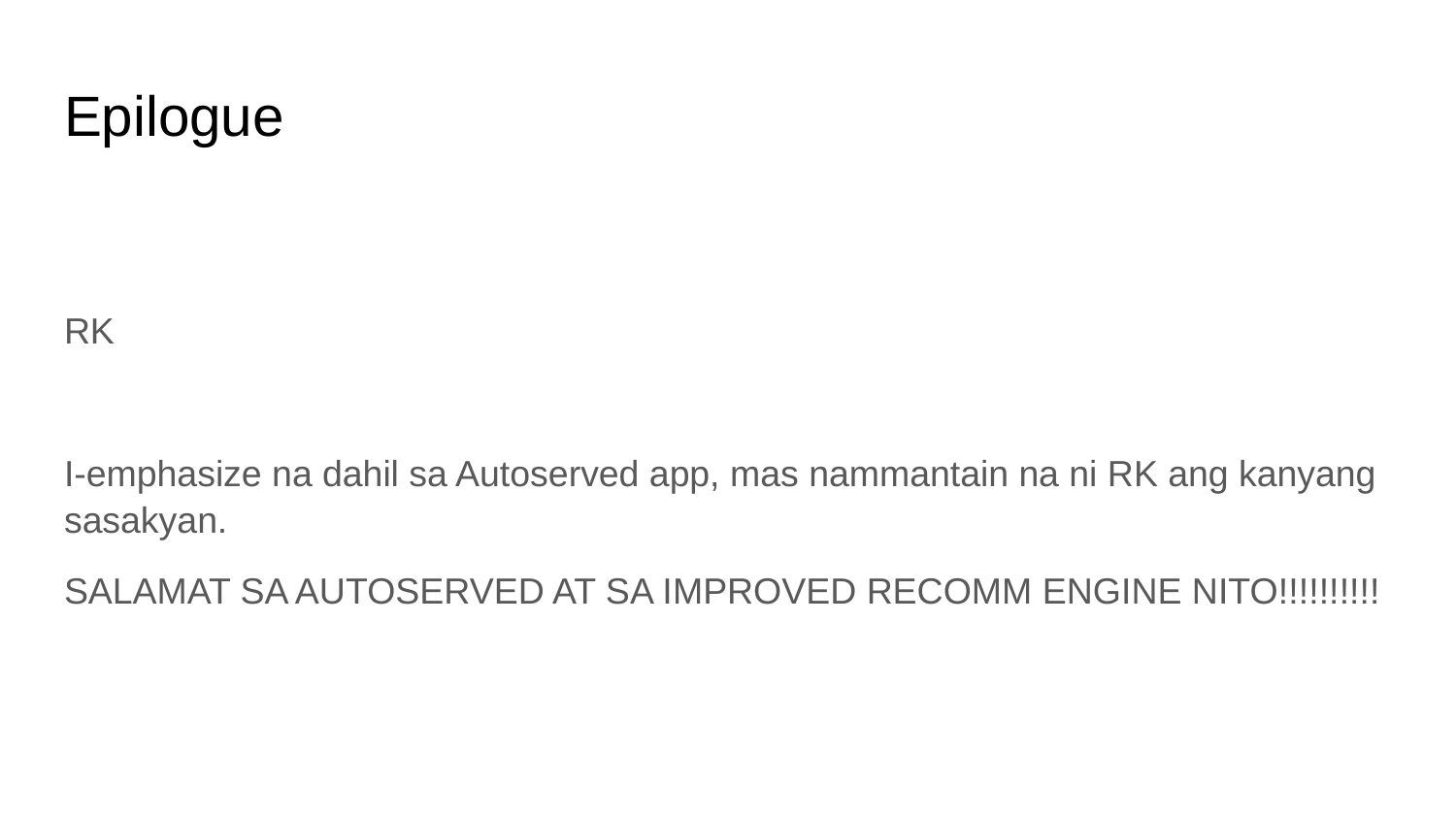

# Epilogue
RK

I-emphasize na dahil sa Autoserved app, mas nammantain na ni RK ang kanyang sasakyan.
SALAMAT SA AUTOSERVED AT SA IMPROVED RECOMM ENGINE NITO!!!!!!!!!!